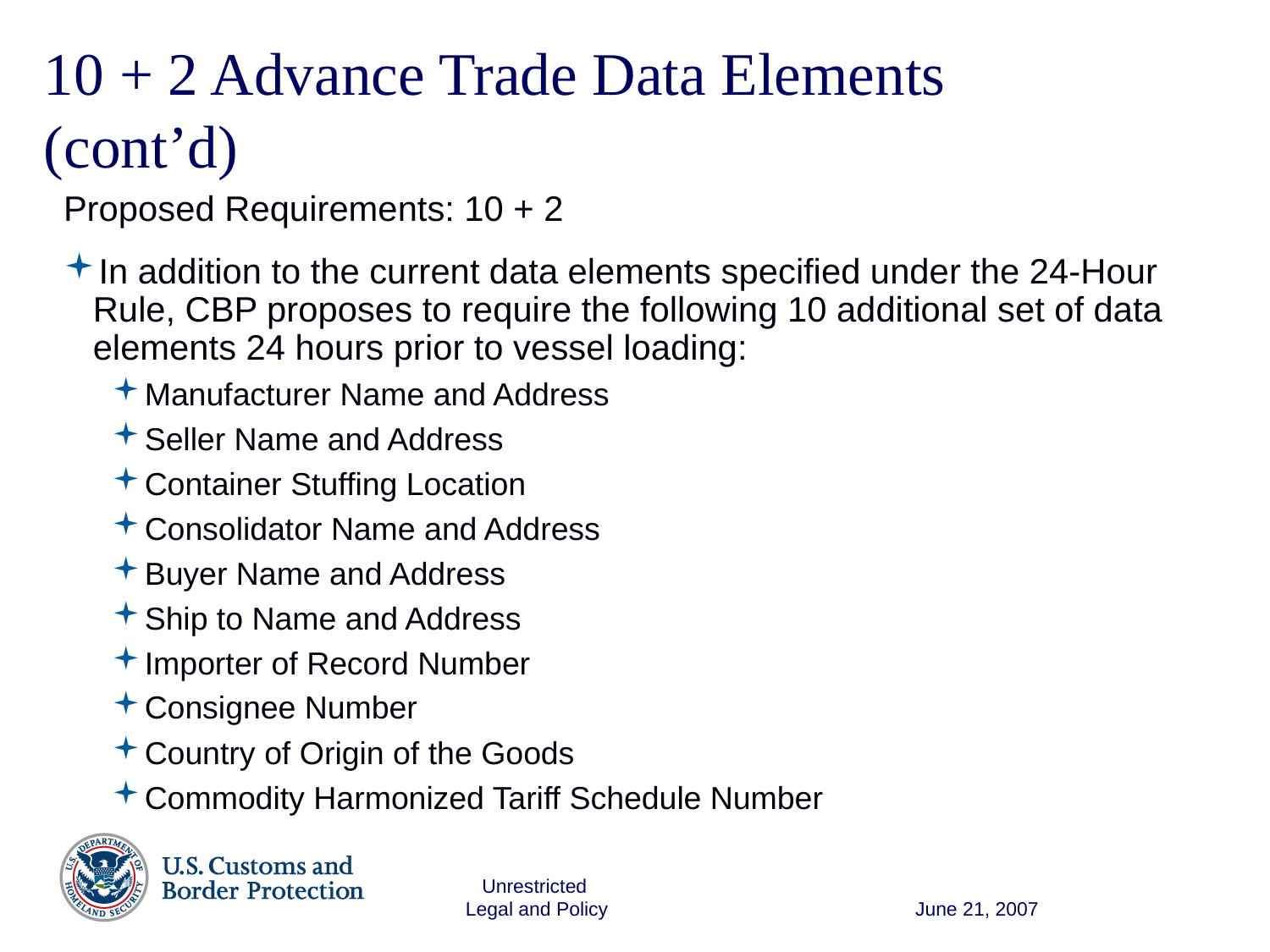

# 10 + 2 Advance Trade Data Elements (cont’d)
Proposed Requirements: 10 + 2
In addition to the current data elements specified under the 24-Hour Rule, CBP proposes to require the following 10 additional set of data elements 24 hours prior to vessel loading:
Manufacturer Name and Address
Seller Name and Address
Container Stuffing Location
Consolidator Name and Address
Buyer Name and Address
Ship to Name and Address
Importer of Record Number
Consignee Number
Country of Origin of the Goods
Commodity Harmonized Tariff Schedule Number
7